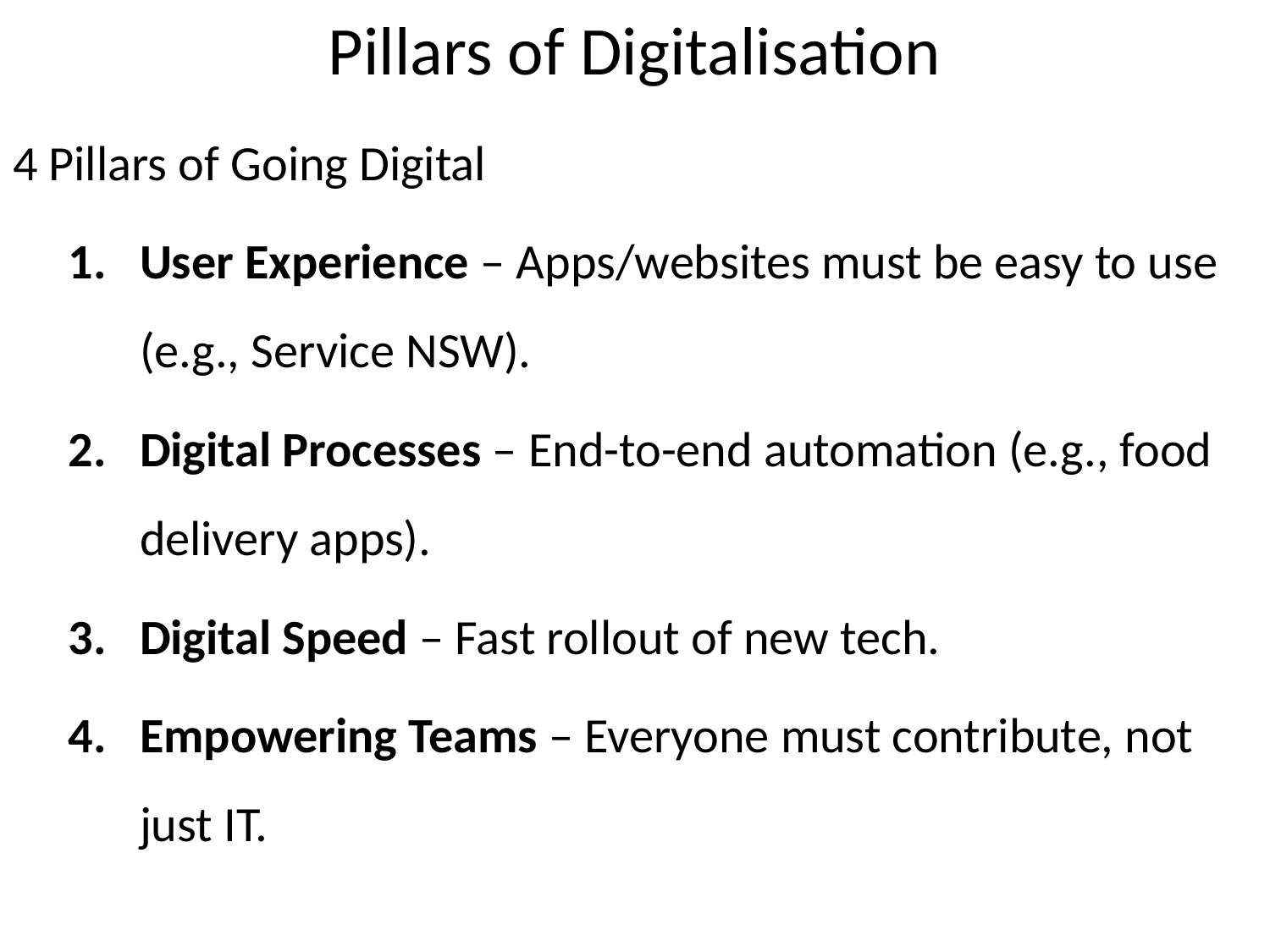

# Pillars of Digitalisation
4 Pillars of Going Digital
User Experience – Apps/websites must be easy to use (e.g., Service NSW).
Digital Processes – End-to-end automation (e.g., food delivery apps).
Digital Speed – Fast rollout of new tech.
Empowering Teams – Everyone must contribute, not just IT.